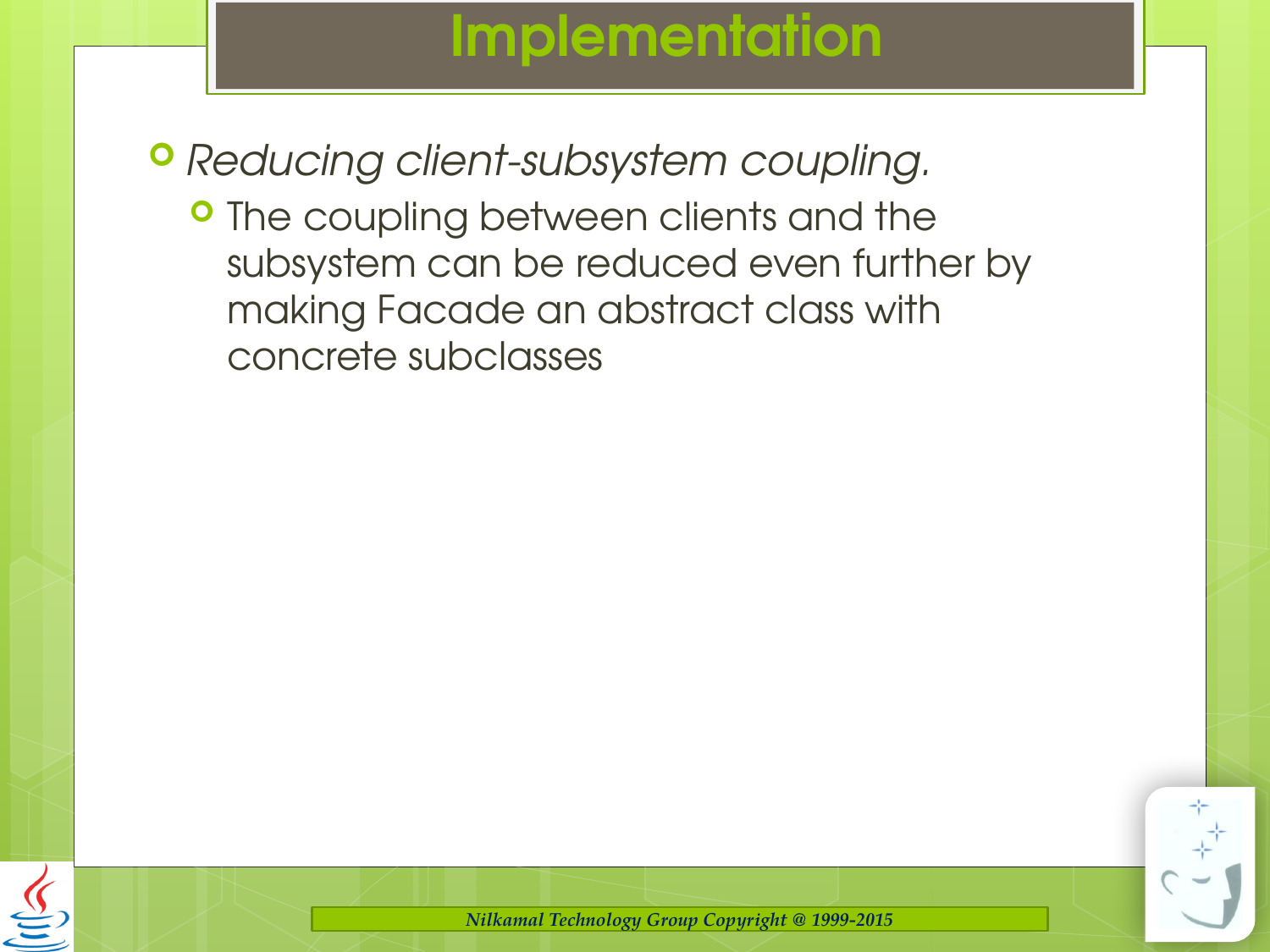

# Implementation
Reducing client-subsystem coupling.
The coupling between clients and the subsystem can be reduced even further by making Facade an abstract class with concrete subclasses